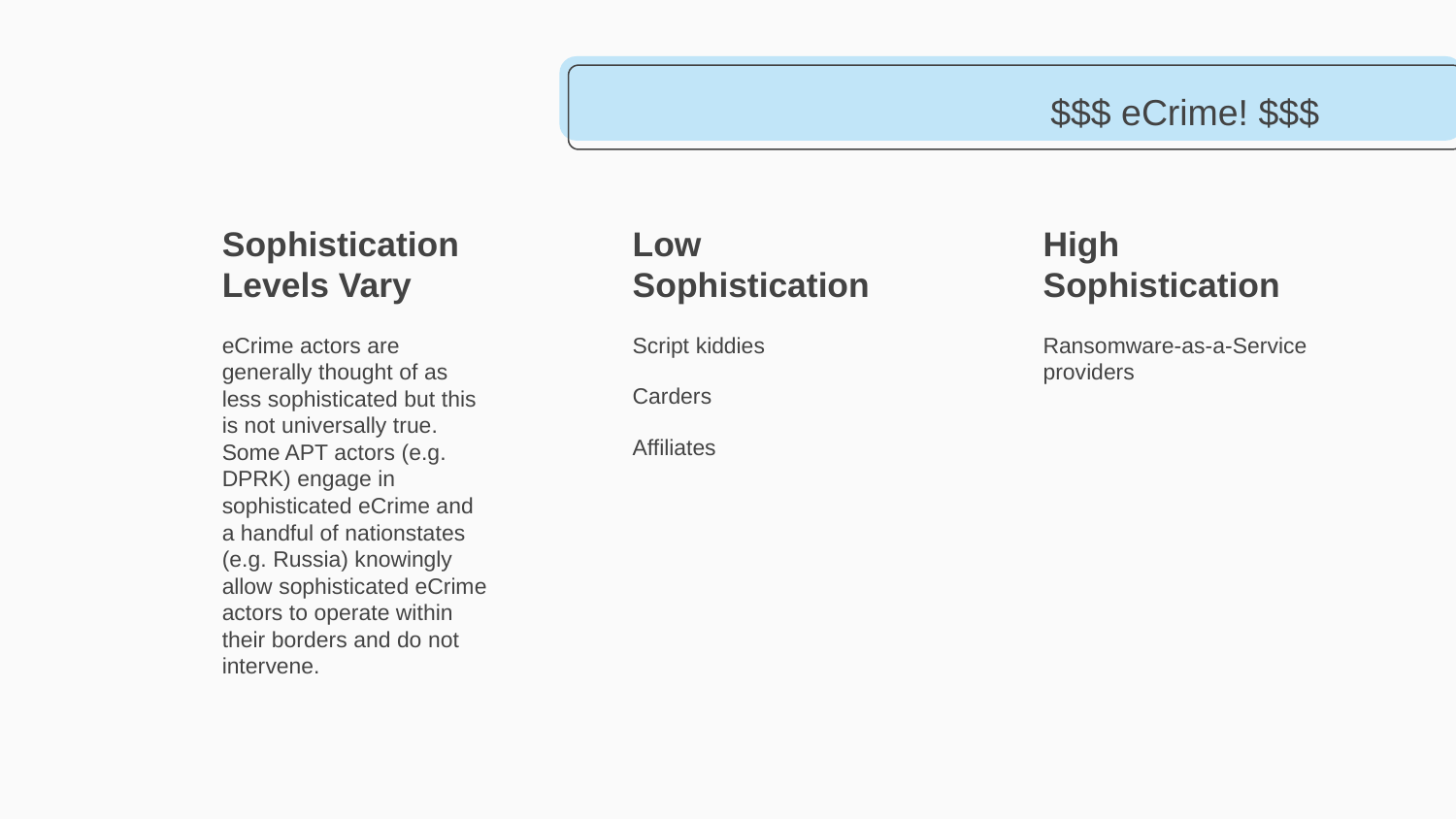

# $$$ eCrime! $$$
Sophistication Levels Vary
Low Sophistication
High Sophistication
eCrime actors are generally thought of as less sophisticated but this is not universally true. Some APT actors (e.g. DPRK) engage in sophisticated eCrime and a handful of nationstates (e.g. Russia) knowingly allow sophisticated eCrime actors to operate within their borders and do not intervene.
Script kiddies
Carders
Affiliates

Ransomware-as-a-Service providers